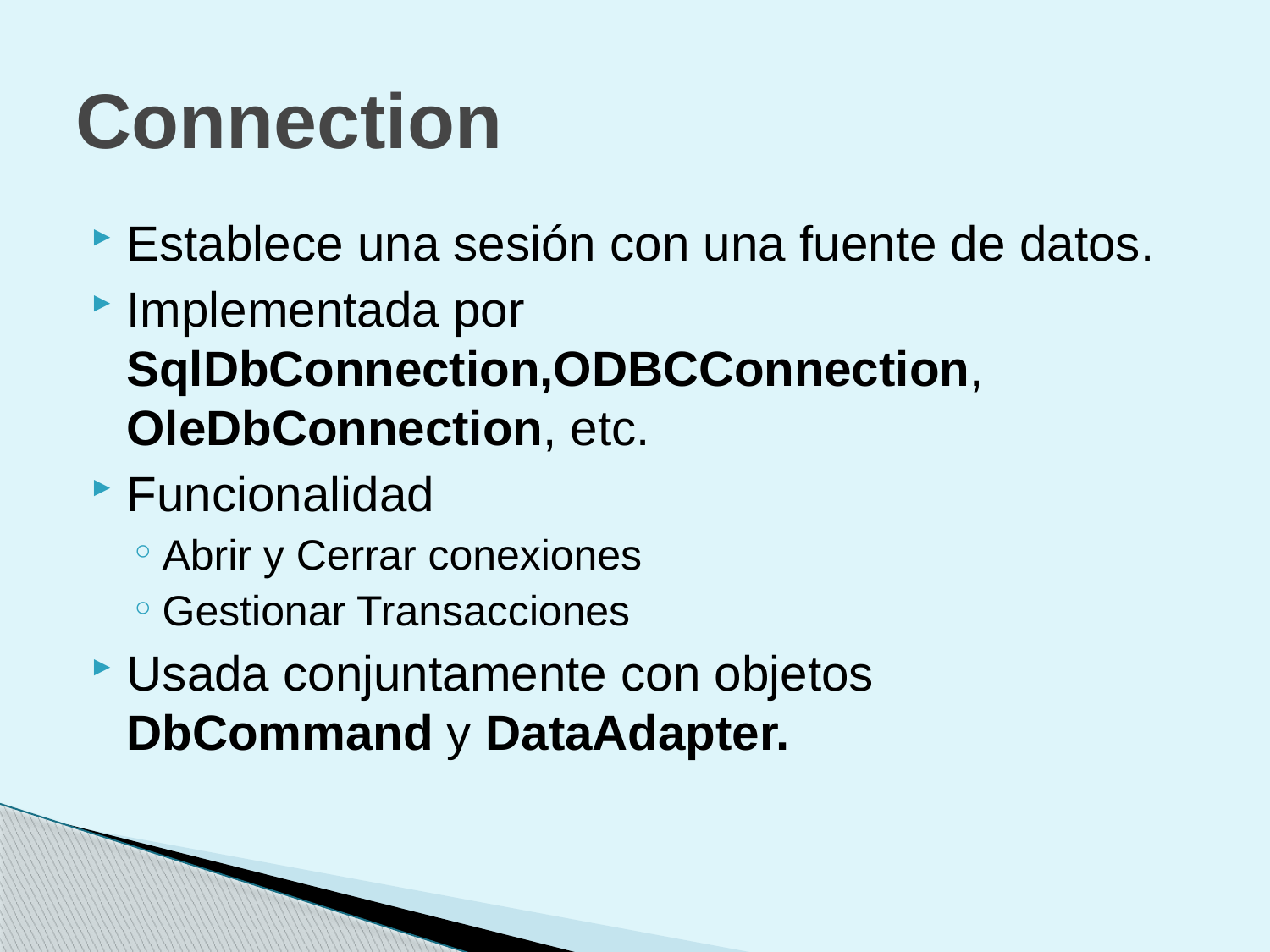

# Connection
Establece una sesión con una fuente de datos.
Implementada por SqlDbConnection,ODBCConnection, OleDbConnection, etc.
Funcionalidad
Abrir y Cerrar conexiones
Gestionar Transacciones
Usada conjuntamente con objetos DbCommand y DataAdapter.